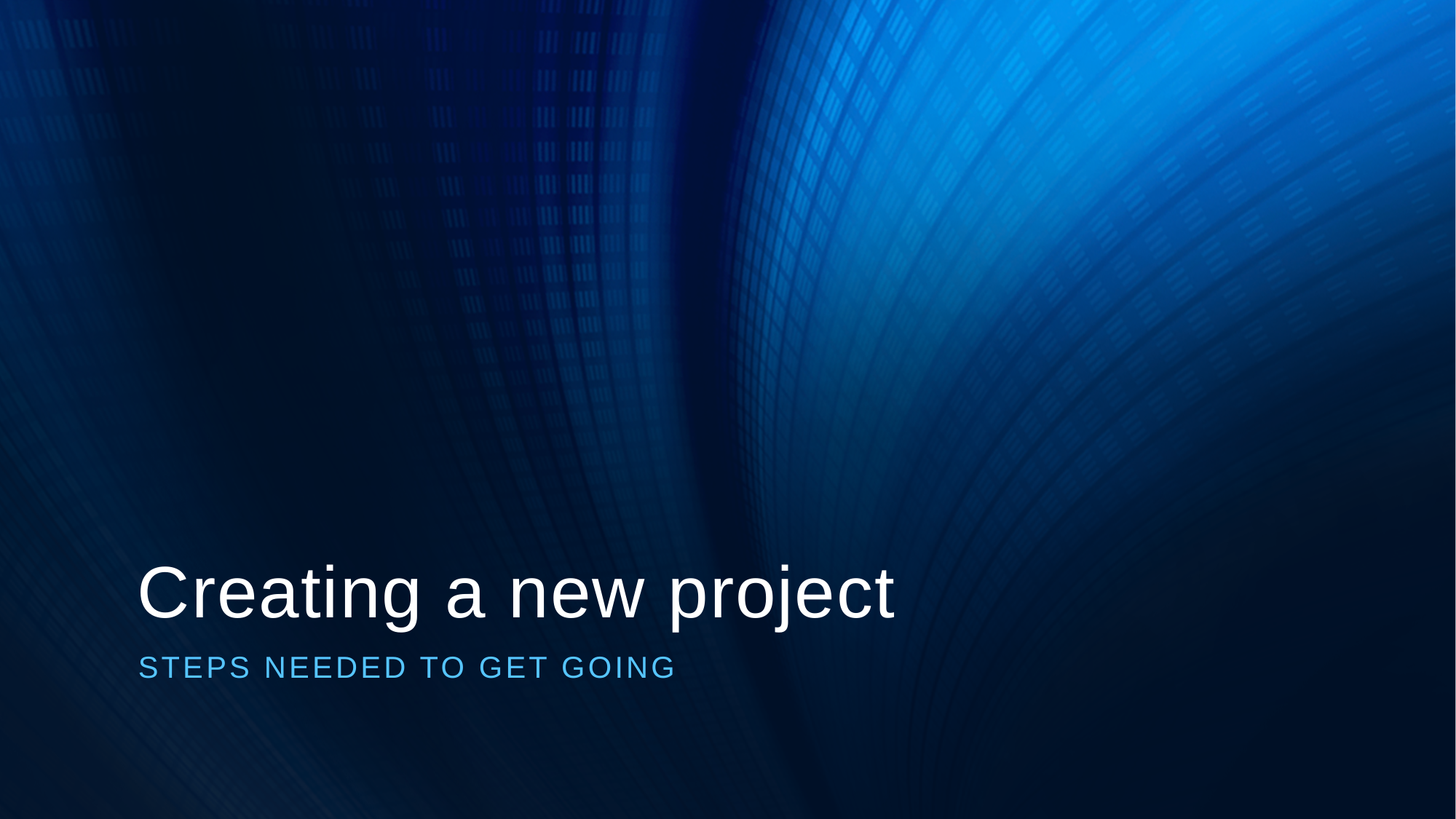

# Creating a new project
Steps needed to get going